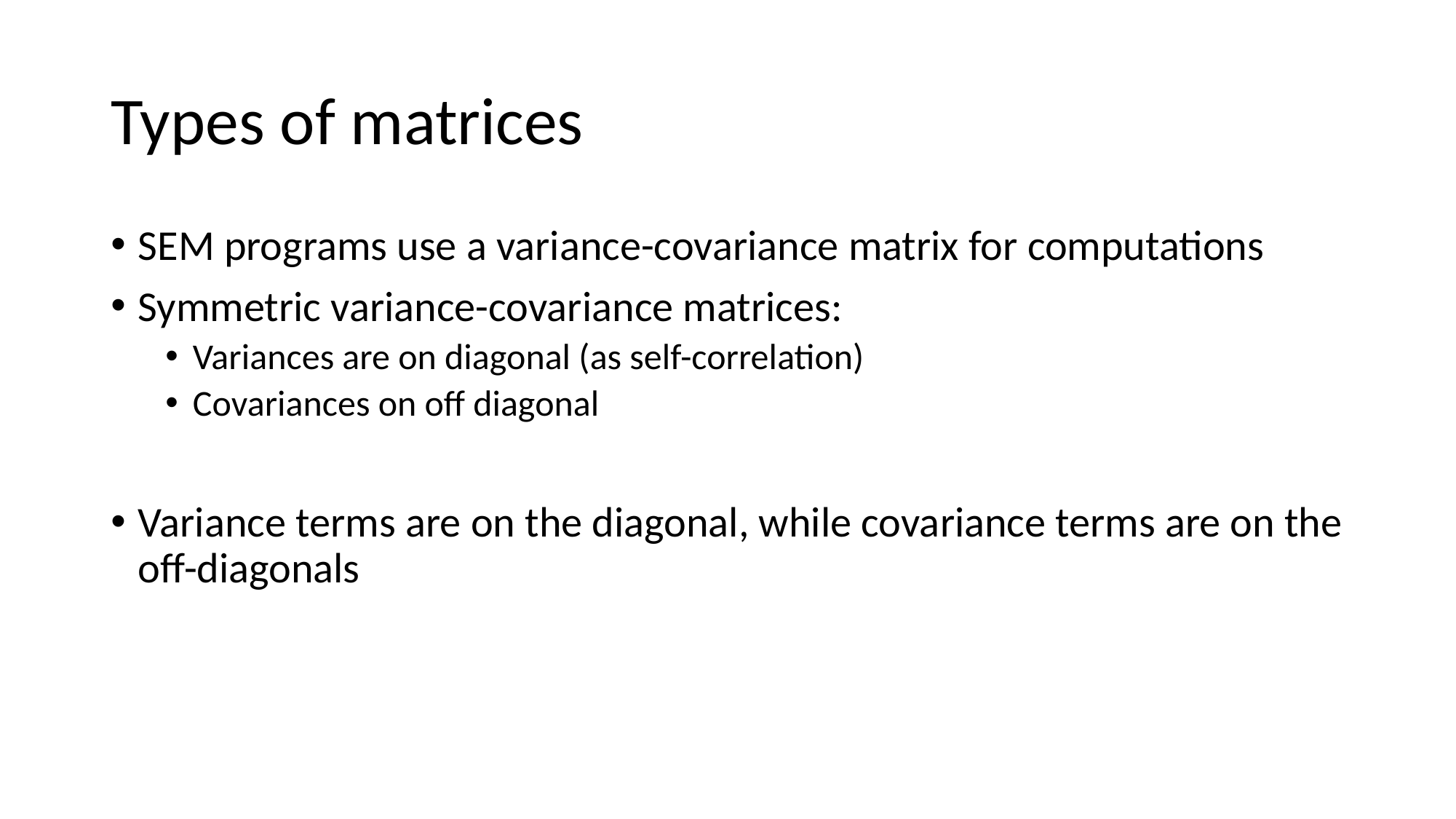

# Types of matrices
SEM programs use a variance-covariance matrix for computations
Symmetric variance-covariance matrices:
Variances are on diagonal (as self-correlation)
Covariances on off diagonal

Variance terms are on the diagonal, while covariance terms are on the off-diagonals